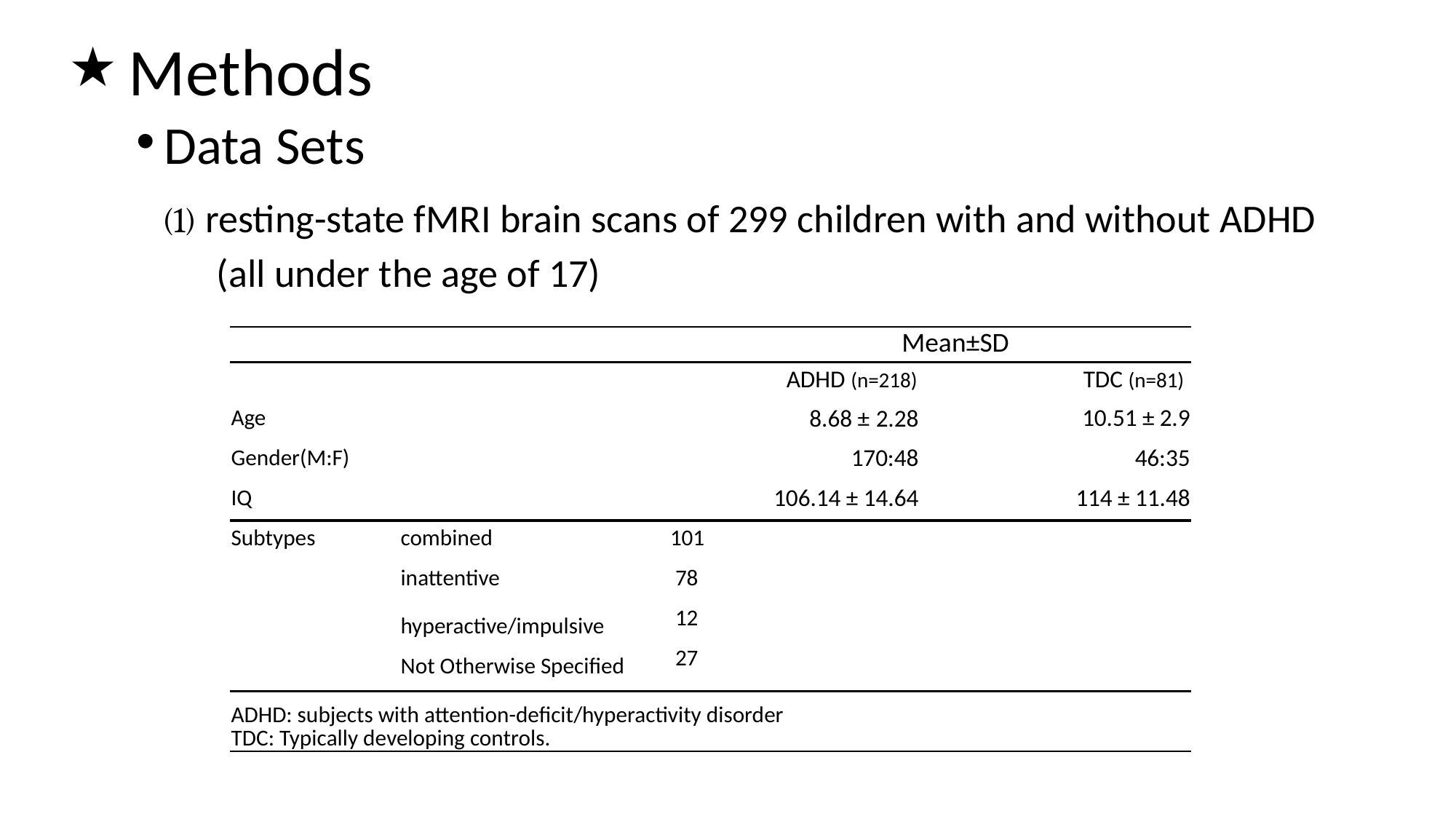

# ★
Methods
Data Sets

   ⑴ resting-state fMRI brain scans of 299 children with and without ADHD
         (all under the age of 17)

|  |  | Mean±SD |  |
| --- | --- | --- | --- |
|  |  | ADHD (n=218) | TDC (n=81) |
| Age |  | 8.68 ± 2.28 | 10.51 ± 2.9 |
| Gender(M:F) |  | 170:48 | 46:35 |
| IQ |  | 106.14 ± 14.64 | 114 ± 11.48 |
| Subtypes | combined | 101 |  |
|  | inattentive | 78 |  |
|  | hyperactive/impulsive | 12 |  |
|  | Not Otherwise Specified | 27 |  |
| ADHD: subjects with attention-deficit/hyperactivity disorder TDC: Typically developing controls. |  |  |  |